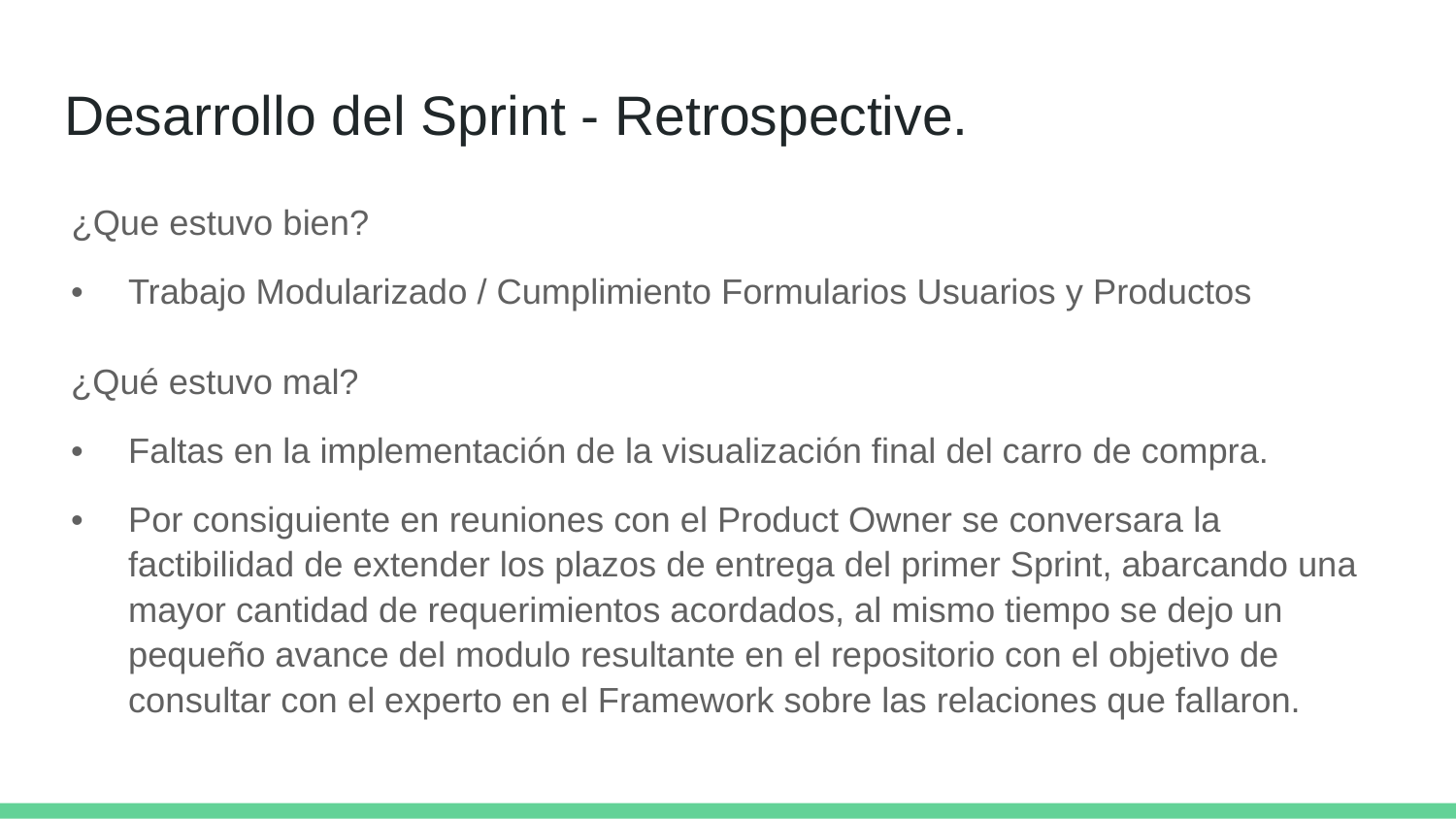

# Desarrollo del Sprint - Retrospective.
  ¿Que estuvo bien?
Trabajo Modularizado / Cumplimiento Formularios Usuarios y Productos

¿Qué estuvo mal?
Faltas en la implementación de la visualización final del carro de compra.
Por consiguiente en reuniones con el Product Owner se conversara la factibilidad de extender los plazos de entrega del primer Sprint, abarcando una mayor cantidad de requerimientos acordados, al mismo tiempo se dejo un pequeño avance del modulo resultante en el repositorio con el objetivo de consultar con el experto en el Framework sobre las relaciones que fallaron.